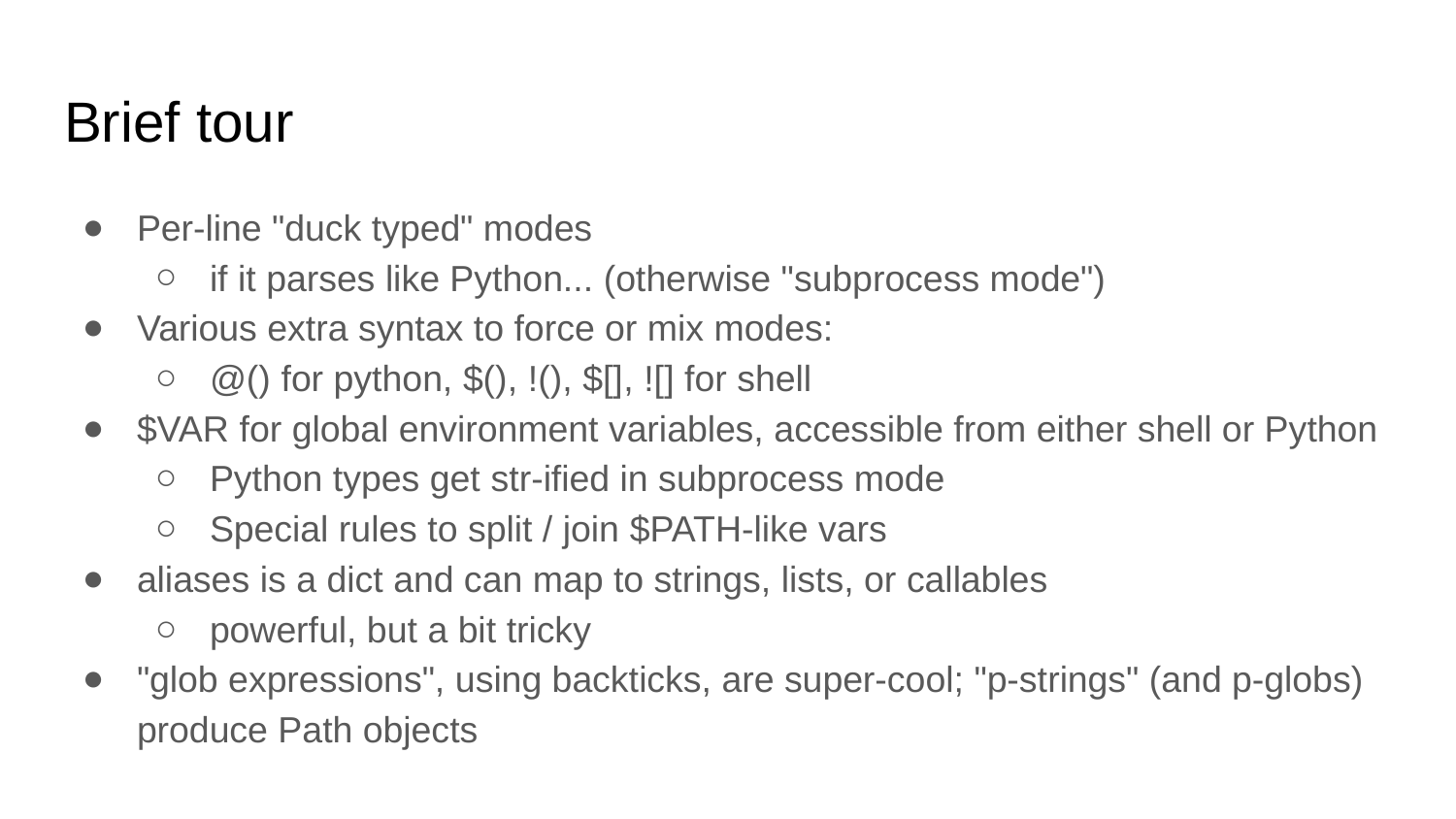

# Brief tour
Per-line "duck typed" modes
if it parses like Python... (otherwise "subprocess mode")
Various extra syntax to force or mix modes:
@() for python, $(), !(), $[], ![] for shell
$VAR for global environment variables, accessible from either shell or Python
Python types get str-ified in subprocess mode
Special rules to split / join $PATH-like vars
aliases is a dict and can map to strings, lists, or callables
powerful, but a bit tricky
"glob expressions", using backticks, are super-cool; "p-strings" (and p-globs) produce Path objects